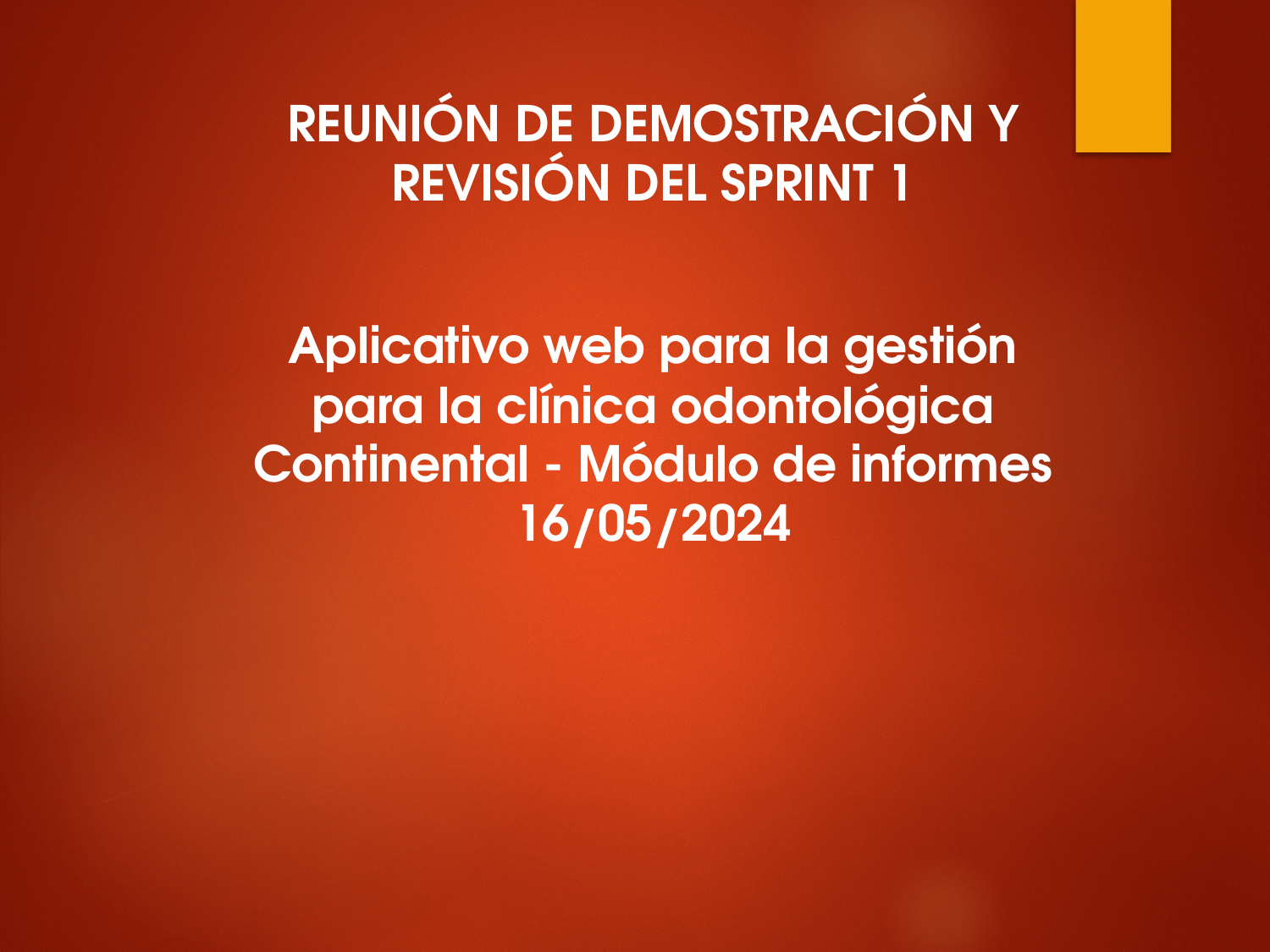

REUNIÓN DE DEMOSTRACIÓN Y
REVISIÓN DEL SPRINT 1
Aplicativo web para la gestión para la clínica odontológica Continental - Módulo de informes
16/05/2024